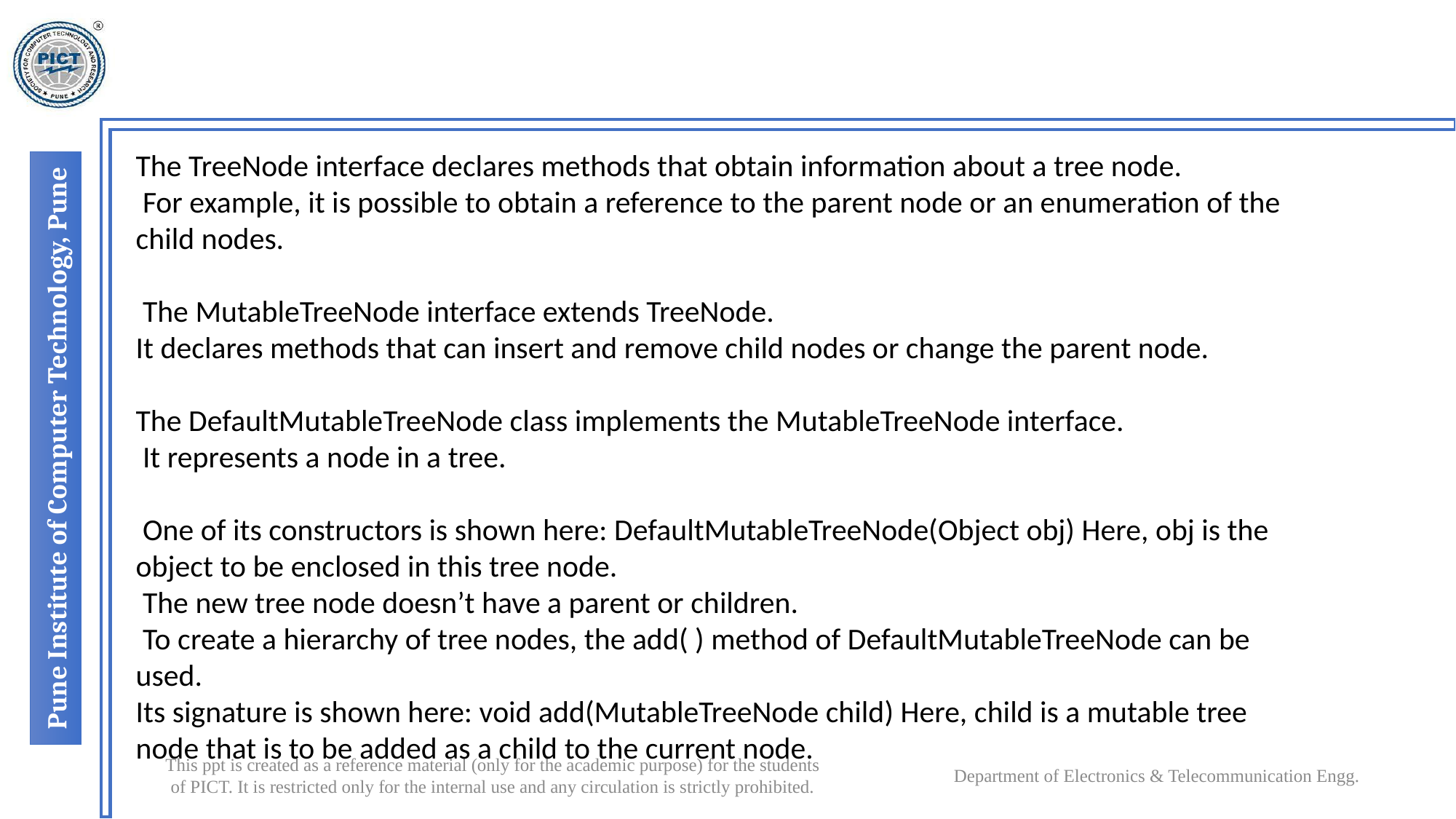

#
The TreeNode interface declares methods that obtain information about a tree node.
 For example, it is possible to obtain a reference to the parent node or an enumeration of the child nodes.

 The MutableTreeNode interface extends TreeNode.
It declares methods that can insert and remove child nodes or change the parent node.

The DefaultMutableTreeNode class implements the MutableTreeNode interface.
 It represents a node in a tree.

 One of its constructors is shown here: DefaultMutableTreeNode(Object obj) Here, obj is the object to be enclosed in this tree node.
 The new tree node doesn’t have a parent or children.
 To create a hierarchy of tree nodes, the add( ) method of DefaultMutableTreeNode can be used.
Its signature is shown here: void add(MutableTreeNode child) Here, child is a mutable tree node that is to be added as a child to the current node.
Department of Electronics & Telecommunication Engg.